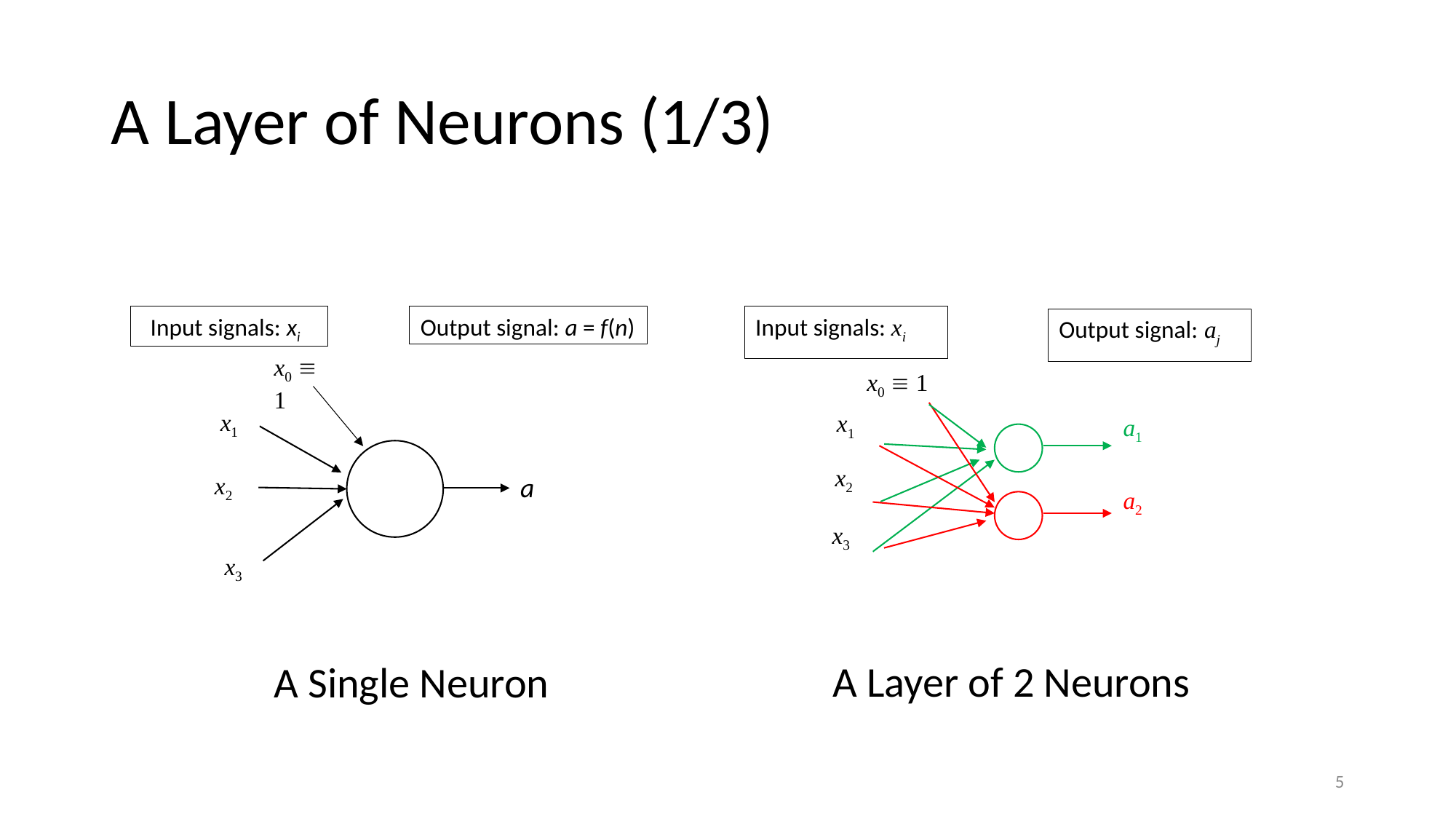

# A Layer of Neurons (1/3)
Input signals: xi
Output signal: a = f(n)
x0 ≡ 1
x1

x2
a

x3
Input signals: xi
Output signal: aj

x0 ≡ 1
x1

a1
x2

a2

x3
A Layer of 2 Neurons
A Single Neuron
5